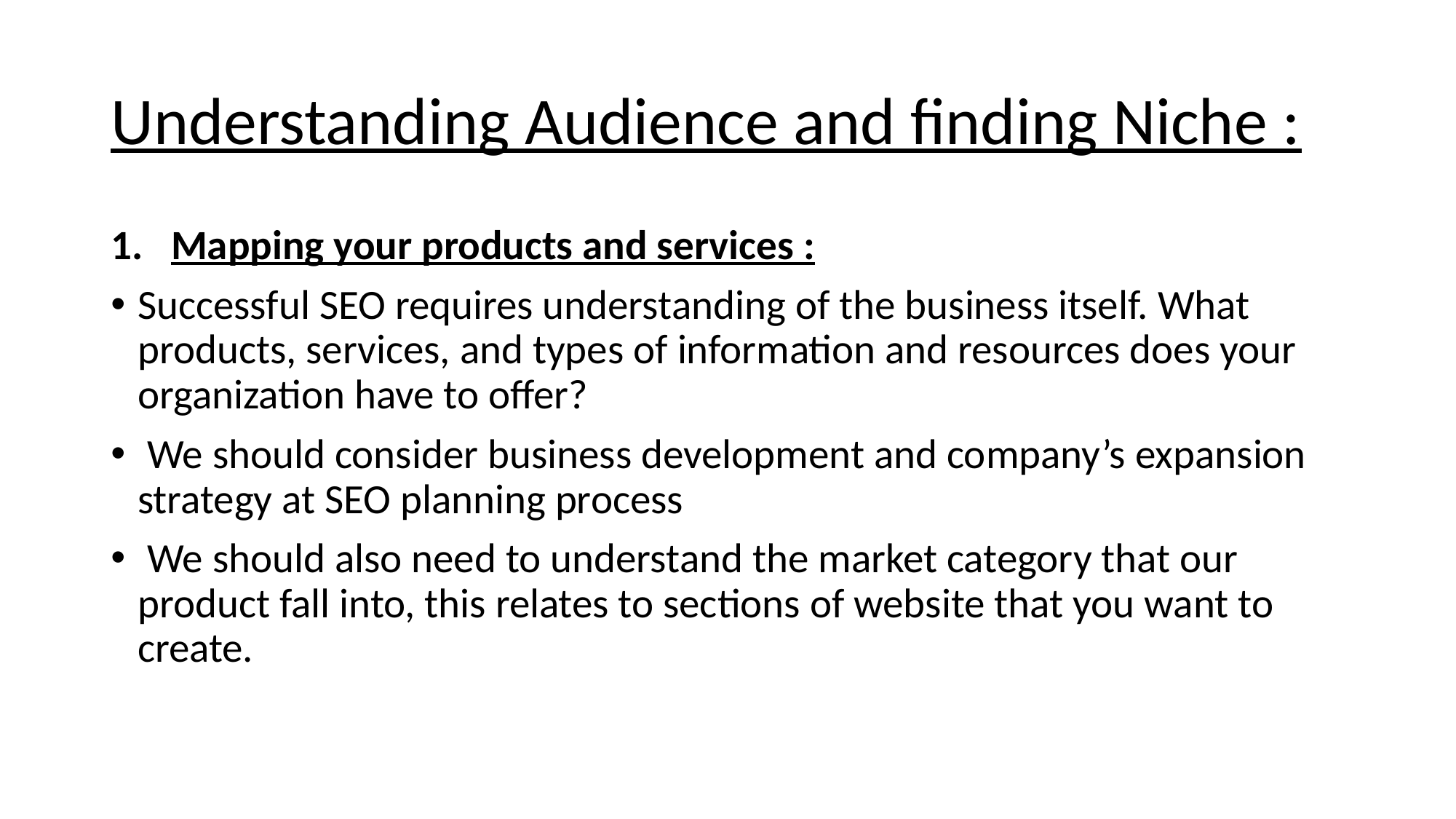

# Understanding Audience and finding Niche :
Mapping your products and services :
Successful SEO requires understanding of the business itself. What products, services, and types of information and resources does your organization have to offer?
 We should consider business development and company’s expansion strategy at SEO planning process
 We should also need to understand the market category that our product fall into, this relates to sections of website that you want to create.